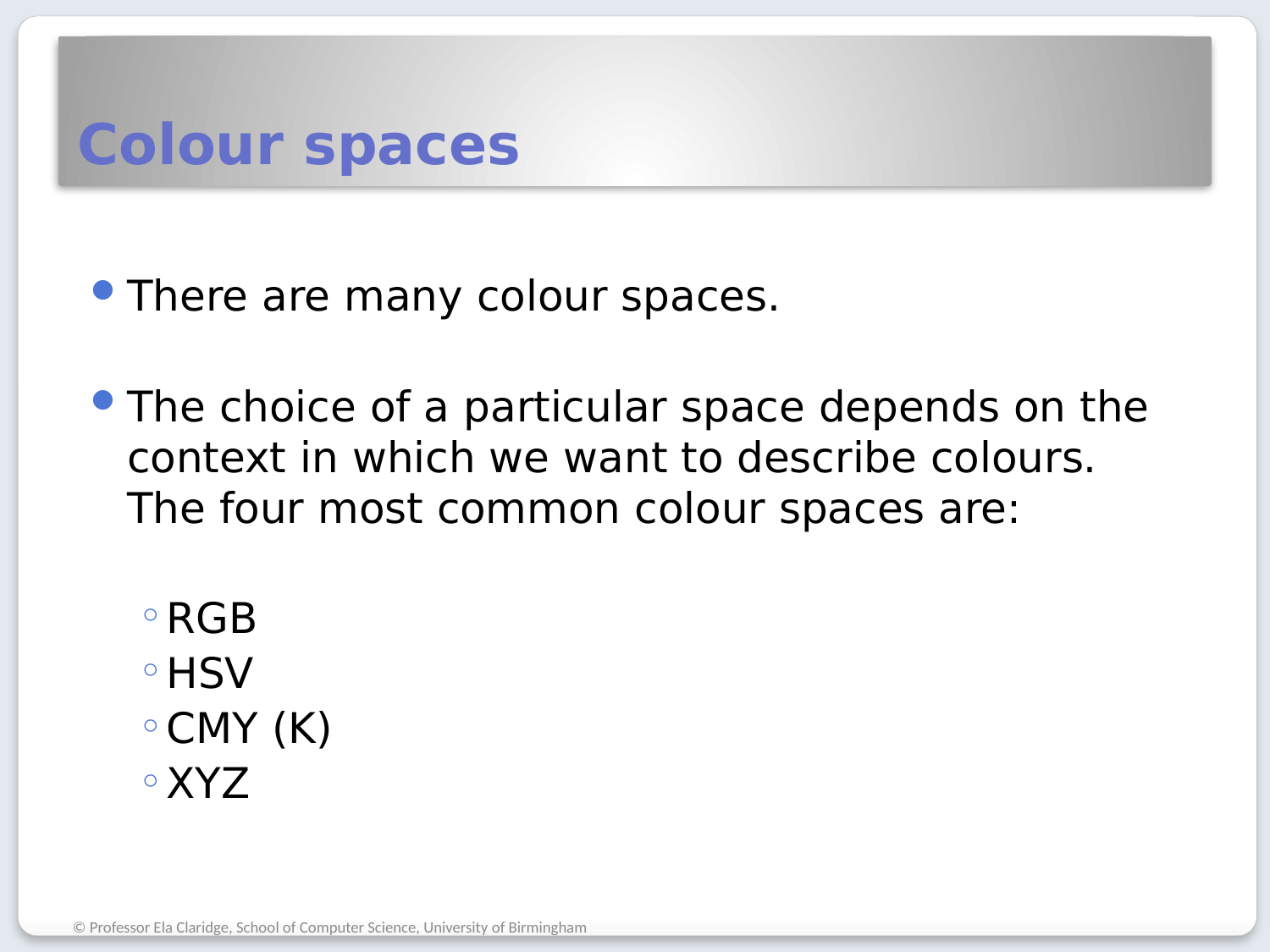

# Colour spaces
There are many colour spaces.

The choice of a particular space depends on the context in which we want to describe colours. The four most common colour spaces are:

RGB
HSV
CMY (K)
XYZ
© Professor Ela Claridge, School of Computer Science, University of Birmingham